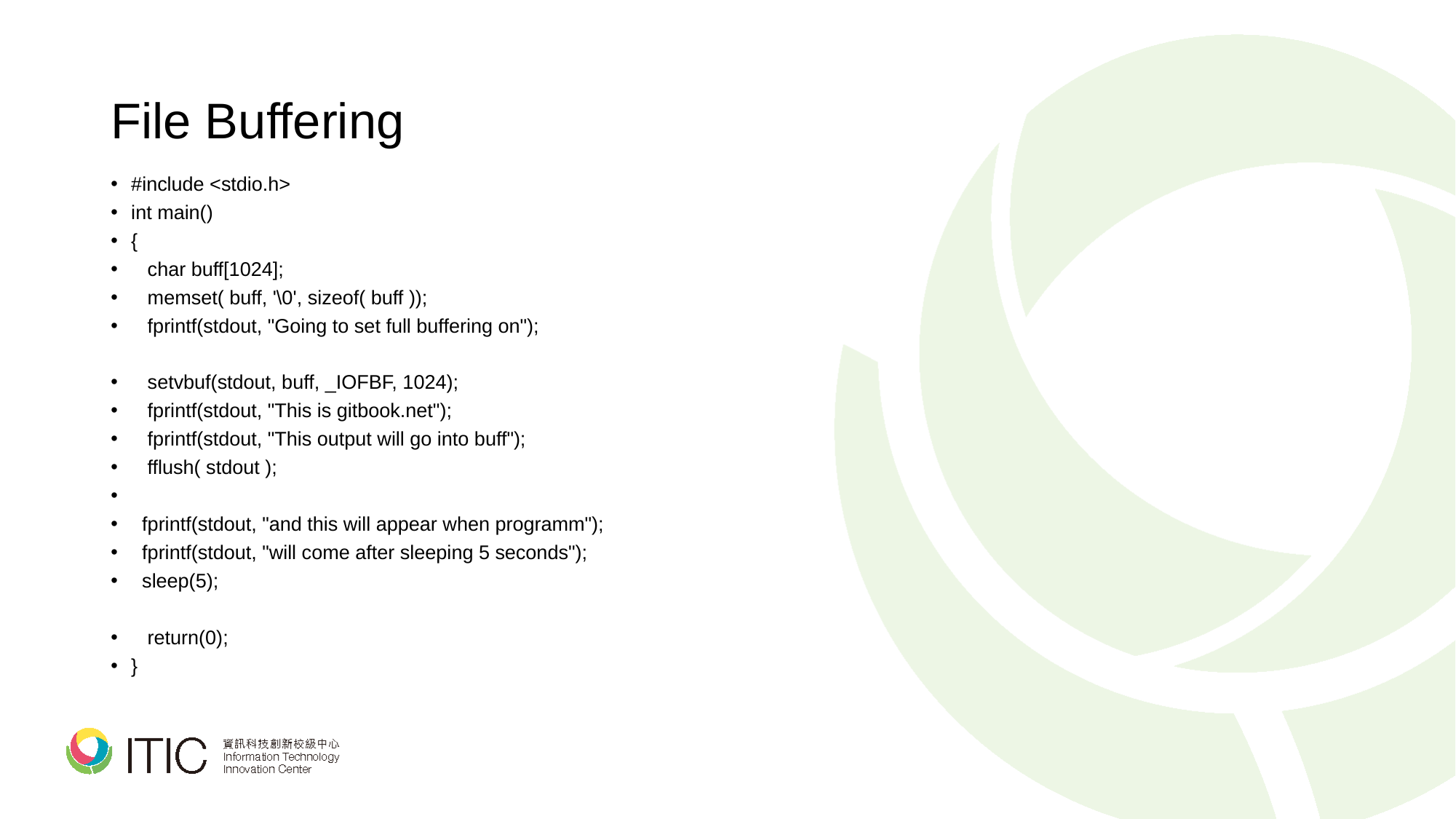

# File Buffering
#include <stdio.h>
int main()
{
   char buff[1024];
   memset( buff, '\0', sizeof( buff ));
   fprintf(stdout, "Going to set full buffering on");

   setvbuf(stdout, buff, _IOFBF, 1024);
   fprintf(stdout, "This is gitbook.net");
   fprintf(stdout, "This output will go into buff");
   fflush( stdout );

  fprintf(stdout, "and this will appear when programm");
  fprintf(stdout, "will come after sleeping 5 seconds");
  sleep(5);

   return(0);
}